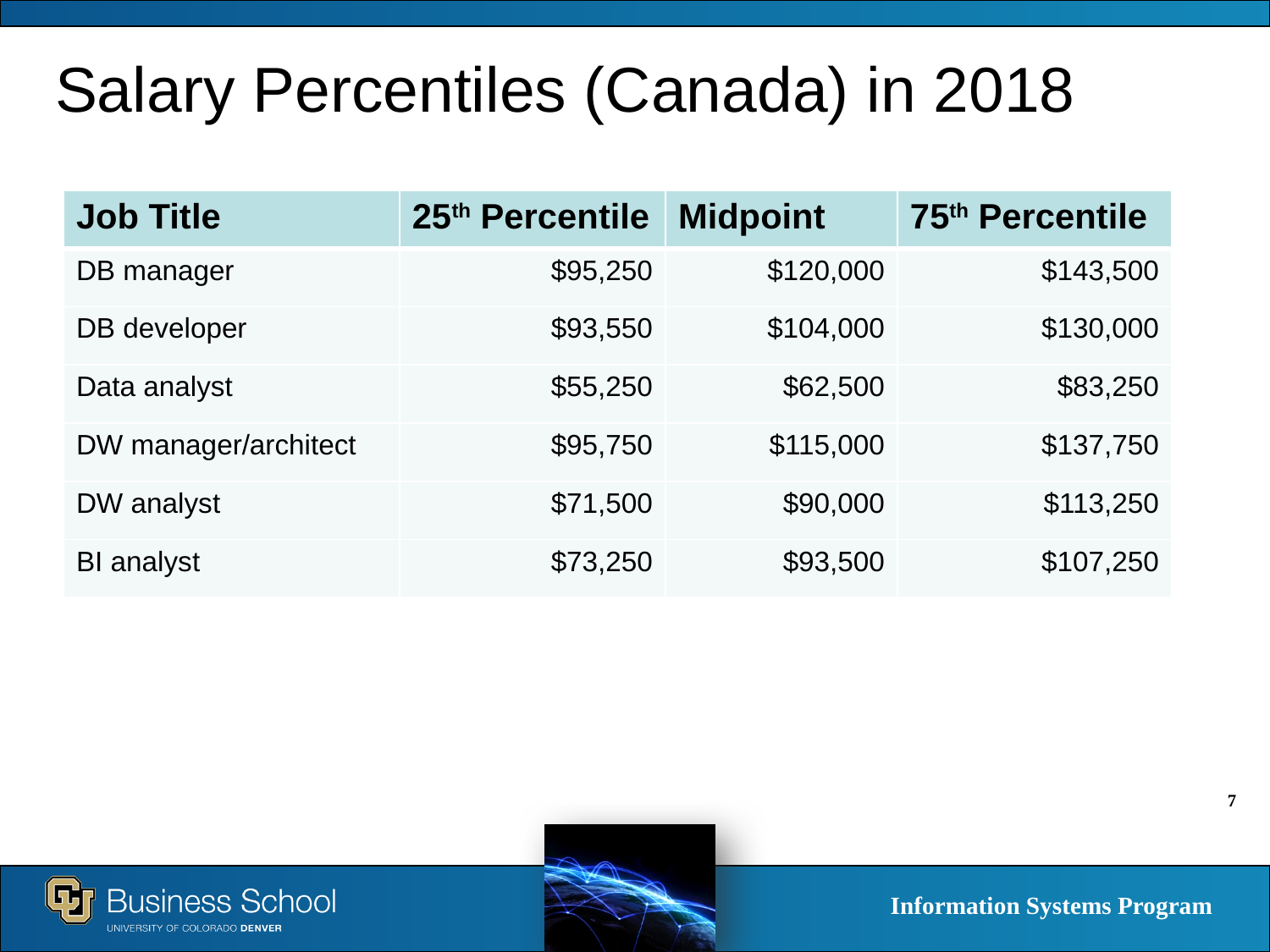

# Salary Percentiles (Canada) in 2018
| Job Title | 25th Percentile | Midpoint | 75th Percentile |
| --- | --- | --- | --- |
| DB manager | $95,250 | $120,000 | $143,500 |
| DB developer | $93,550 | $104,000 | $130,000 |
| Data analyst | $55,250 | $62,500 | $83,250 |
| DW manager/architect | $95,750 | $115,000 | $137,750 |
| DW analyst | $71,500 | $90,000 | $113,250 |
| BI analyst | $73,250 | $93,500 | $107,250 |